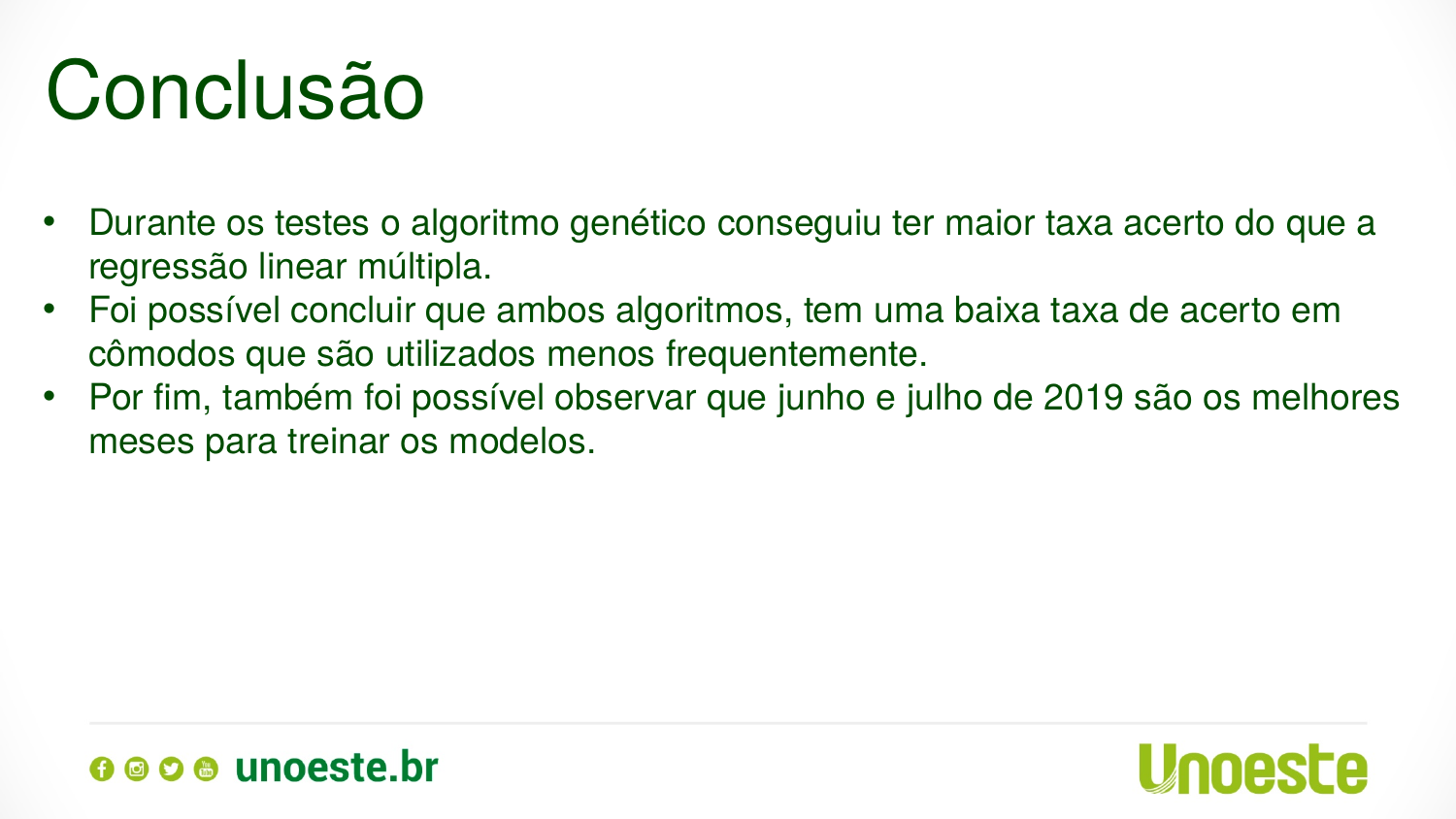

Conclusão
Durante os testes o algoritmo genético conseguiu ter maior taxa acerto do que a regressão linear múltipla.
Foi possível concluir que ambos algoritmos, tem uma baixa taxa de acerto em cômodos que são utilizados menos frequentemente.
Por fim, também foi possível observar que junho e julho de 2019 são os melhores meses para treinar os modelos.